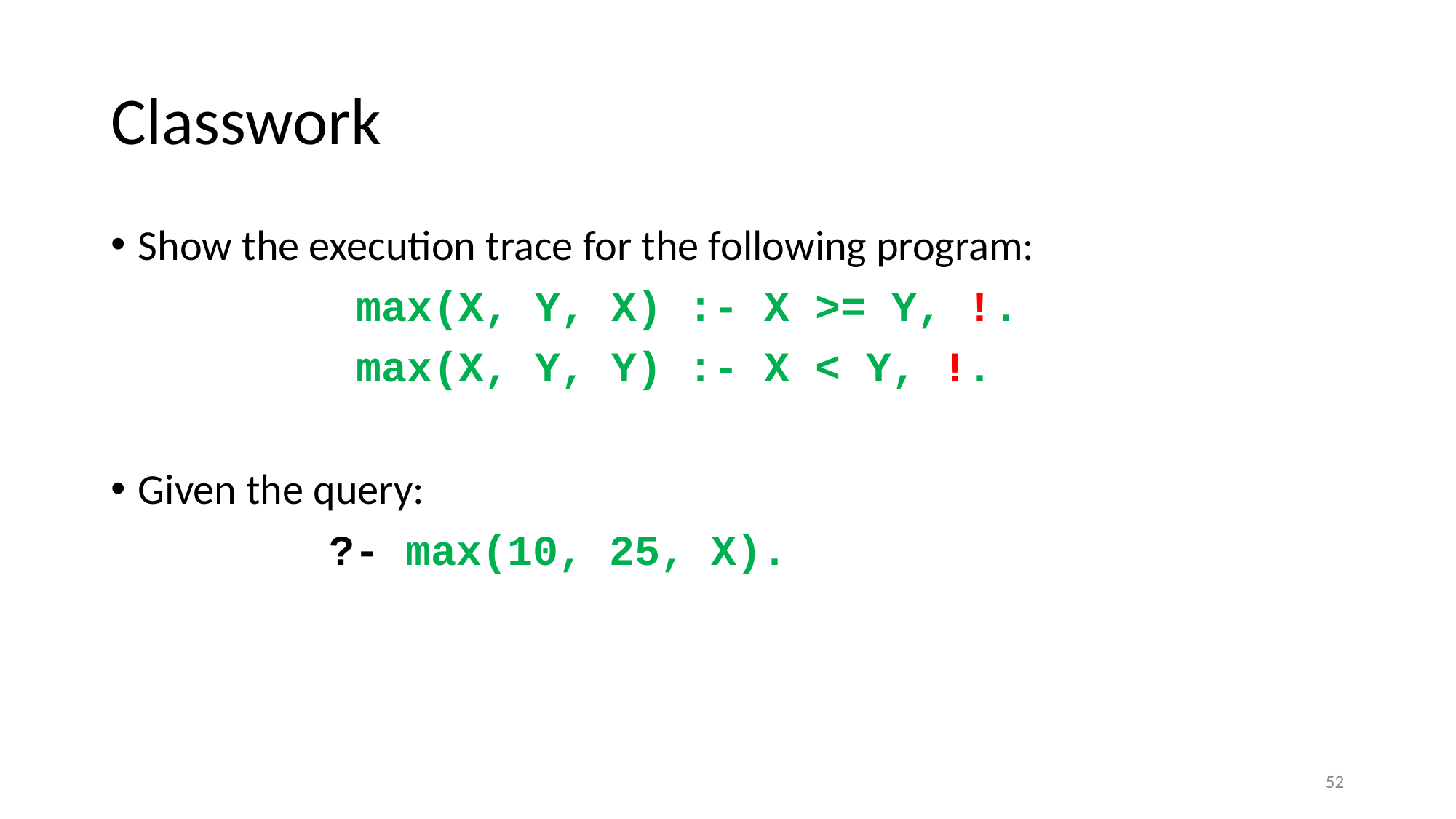

# Classwork
Show the execution trace for the following program:
			max(X, Y, X) :- X >= Y, !.
			max(X, Y, Y) :- X < Y, !.

Given the query:
		?- max(10, 25, X).

52